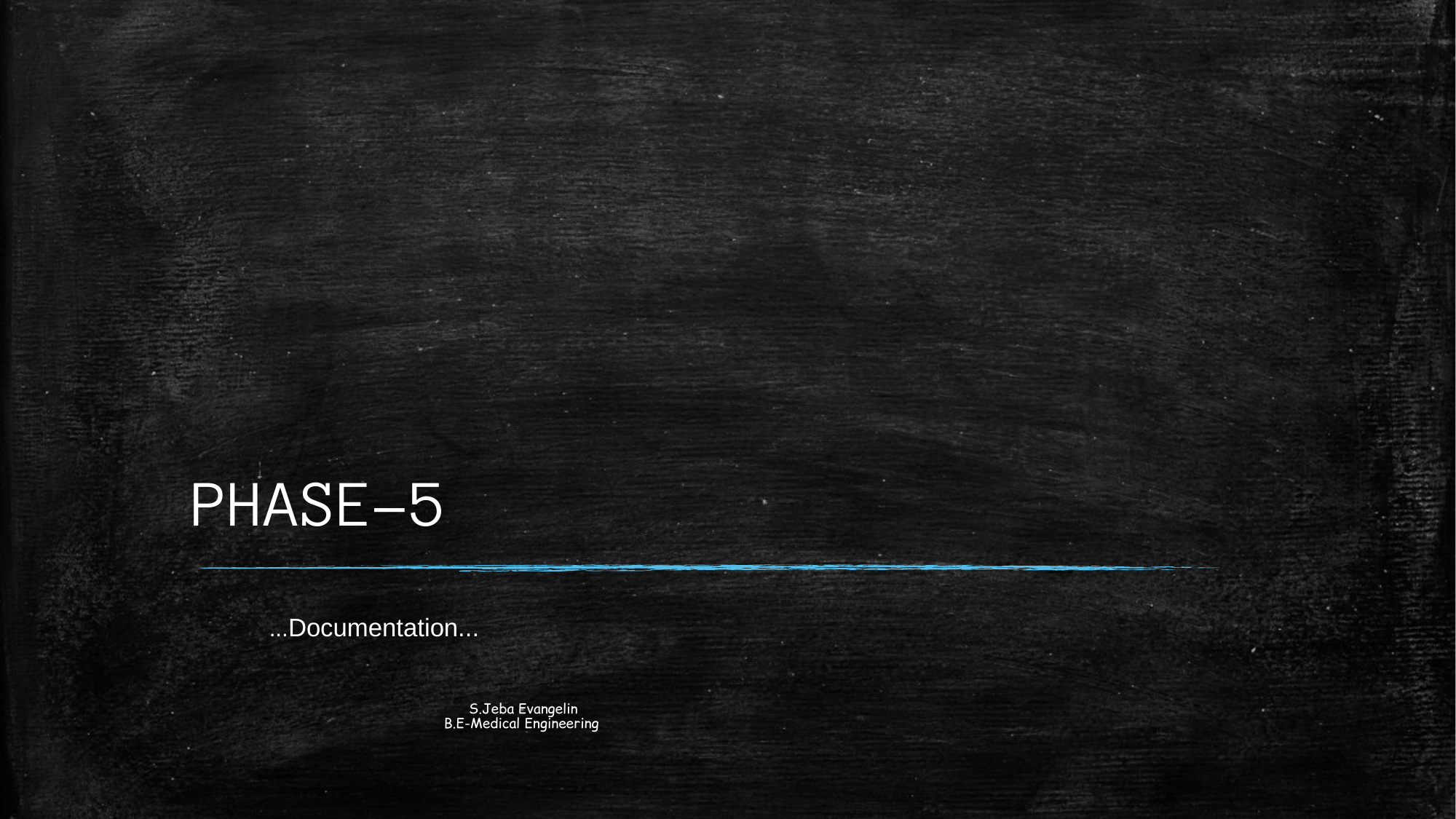

# PHASE-5
            ...Documentation...

                                                                  S.Jeba Evangelin
                                                            B.E-Medical Engineering